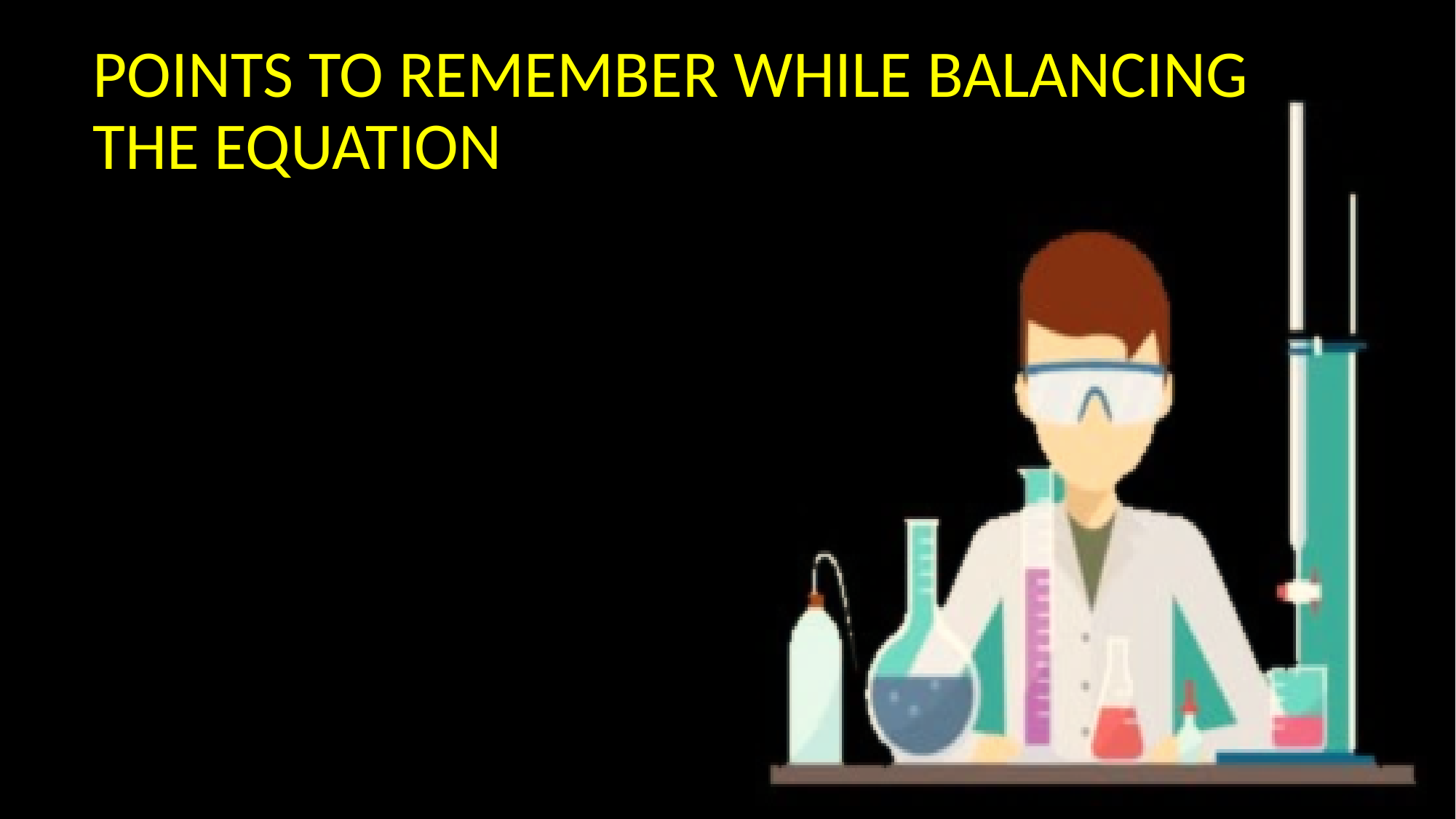

# POINTS TO REMEMBER WHILE BALANCING THE EQUATION